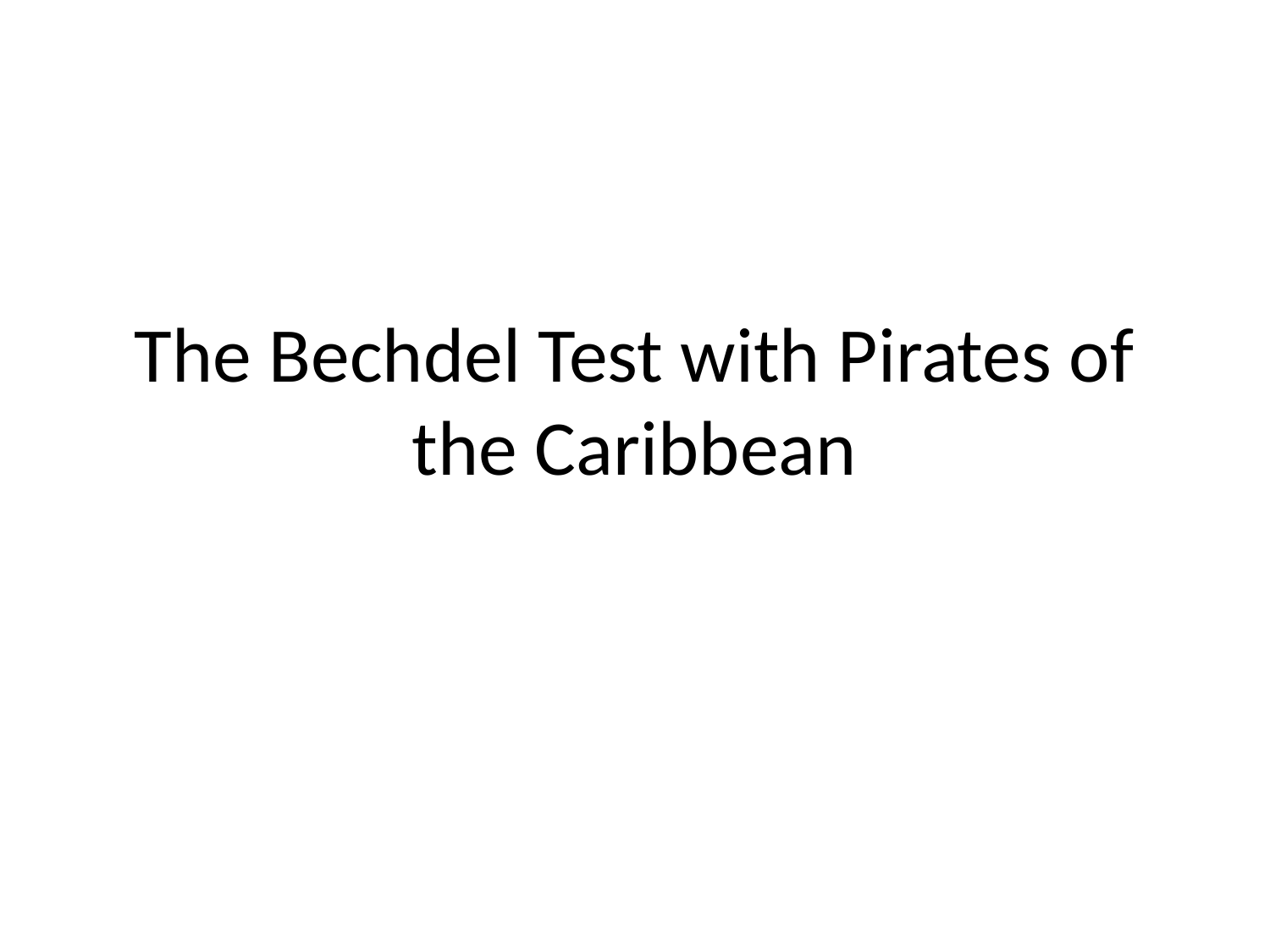

# The Bechdel Test with Pirates of the Caribbean